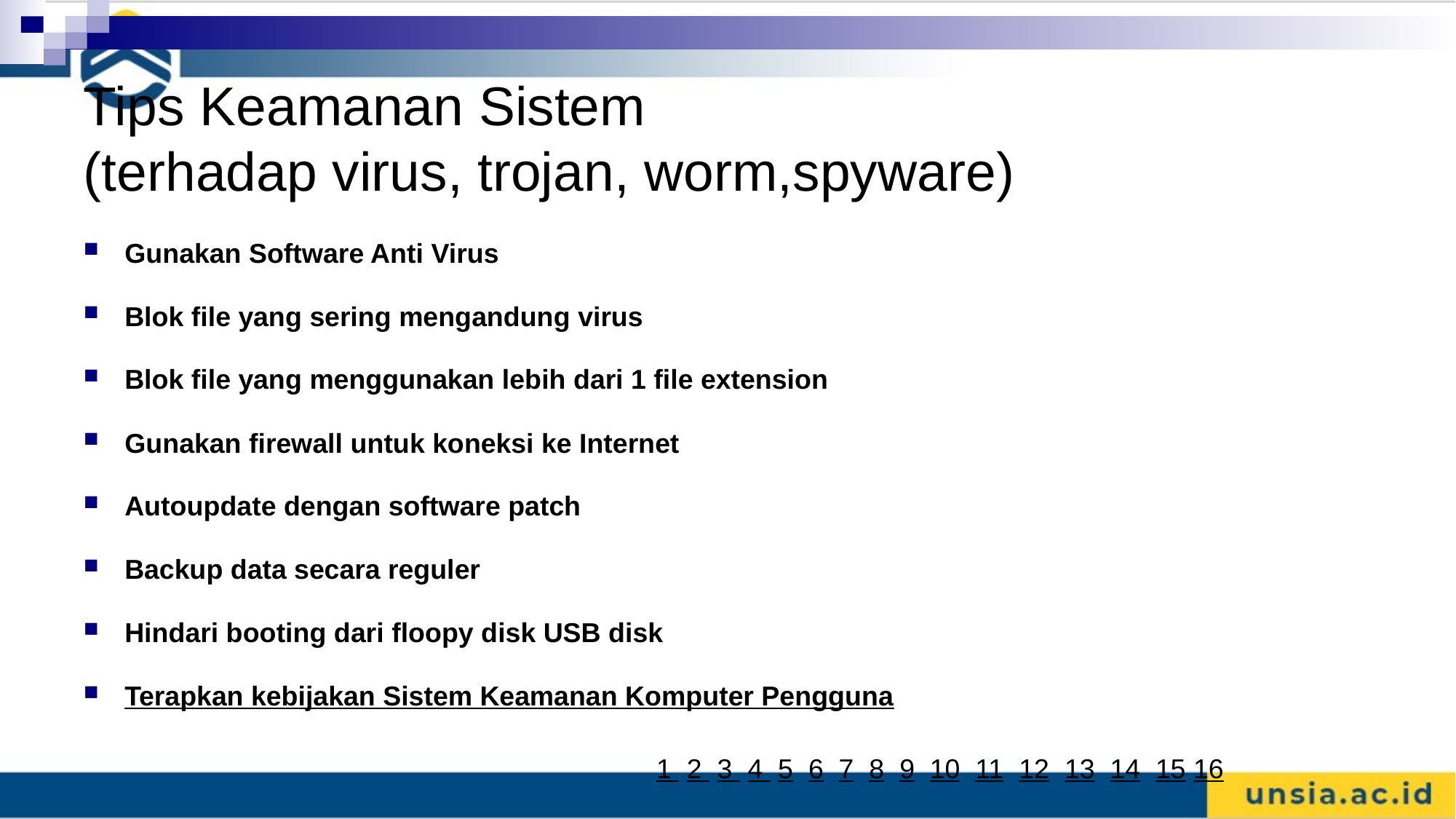

# Tips Keamanan Sistem (terhadap virus, trojan, worm,spyware)
Gunakan Software Anti Virus

Blok file yang sering mengandung virus

Blok file yang menggunakan lebih dari 1 file extension

Gunakan firewall untuk koneksi ke Internet

Autoupdate dengan software patch

Backup data secara reguler

Hindari booting dari floopy disk USB disk

Terapkan kebijakan Sistem Keamanan Komputer Pengguna

1  2  3  4  5  6  7  8  9  10  11  12  13  14  15 16